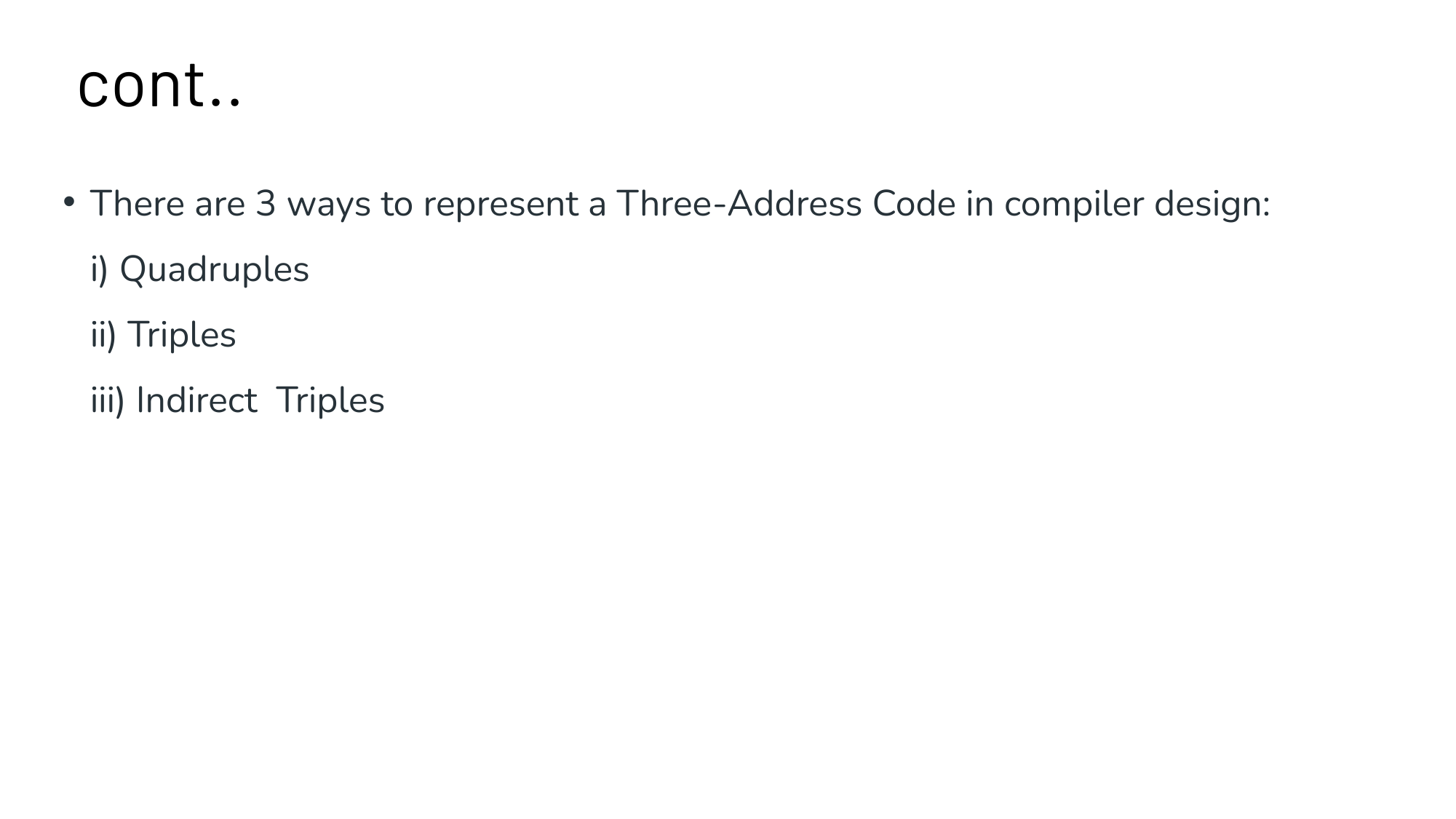

# cont..
There are 3 ways to represent a Three-Address Code in compiler design: 
i) Quadruples
ii) Triples
iii) Indirect  Triples